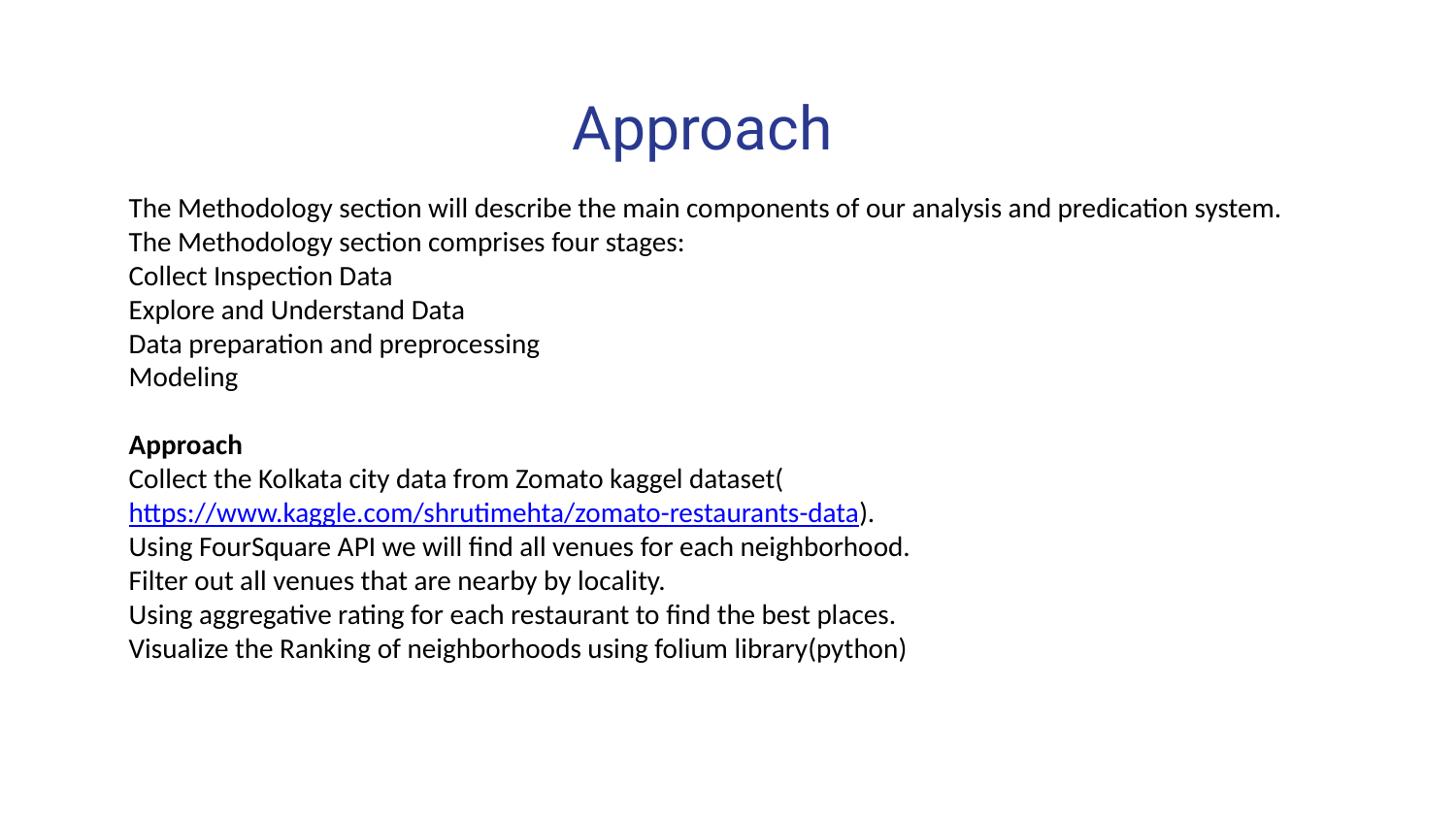

Approach
The Methodology section will describe the main components of our analysis and predication system. The Methodology section comprises four stages:
Collect Inspection Data
Explore and Understand Data
Data preparation and preprocessing
Modeling

Approach
Collect the Kolkata city data from Zomato kaggel dataset(https://www.kaggle.com/shrutimehta/zomato-restaurants-data).
Using FourSquare API we will find all venues for each neighborhood.
Filter out all venues that are nearby by locality.
Using aggregative rating for each restaurant to find the best places.
Visualize the Ranking of neighborhoods using folium library(python)